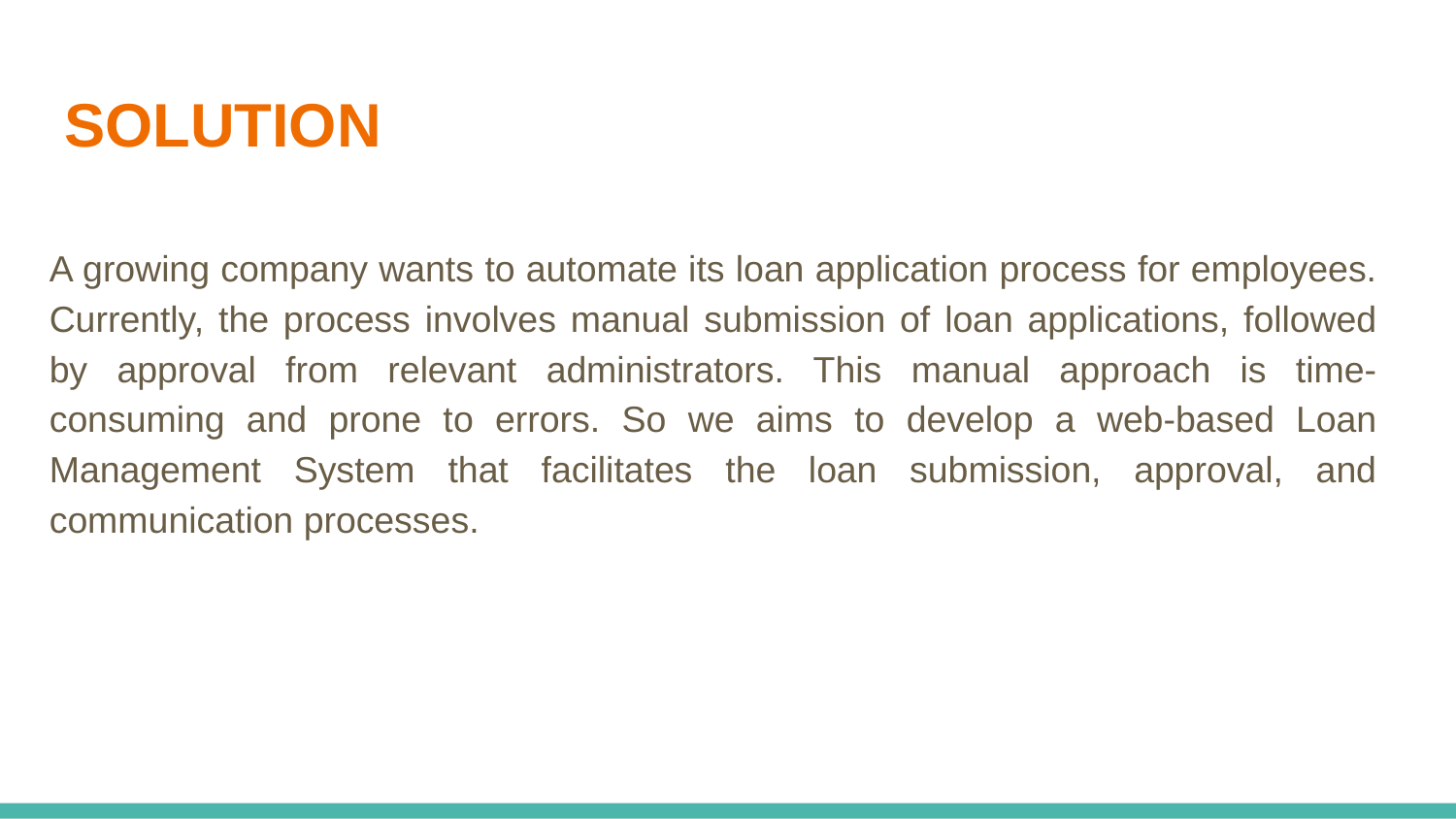

# SOLUTION
A growing company wants to automate its loan application process for employees. Currently, the process involves manual submission of loan applications, followed by approval from relevant administrators. This manual approach is time-consuming and prone to errors. So we aims to develop a web-based Loan Management System that facilitates the loan submission, approval, and communication processes.